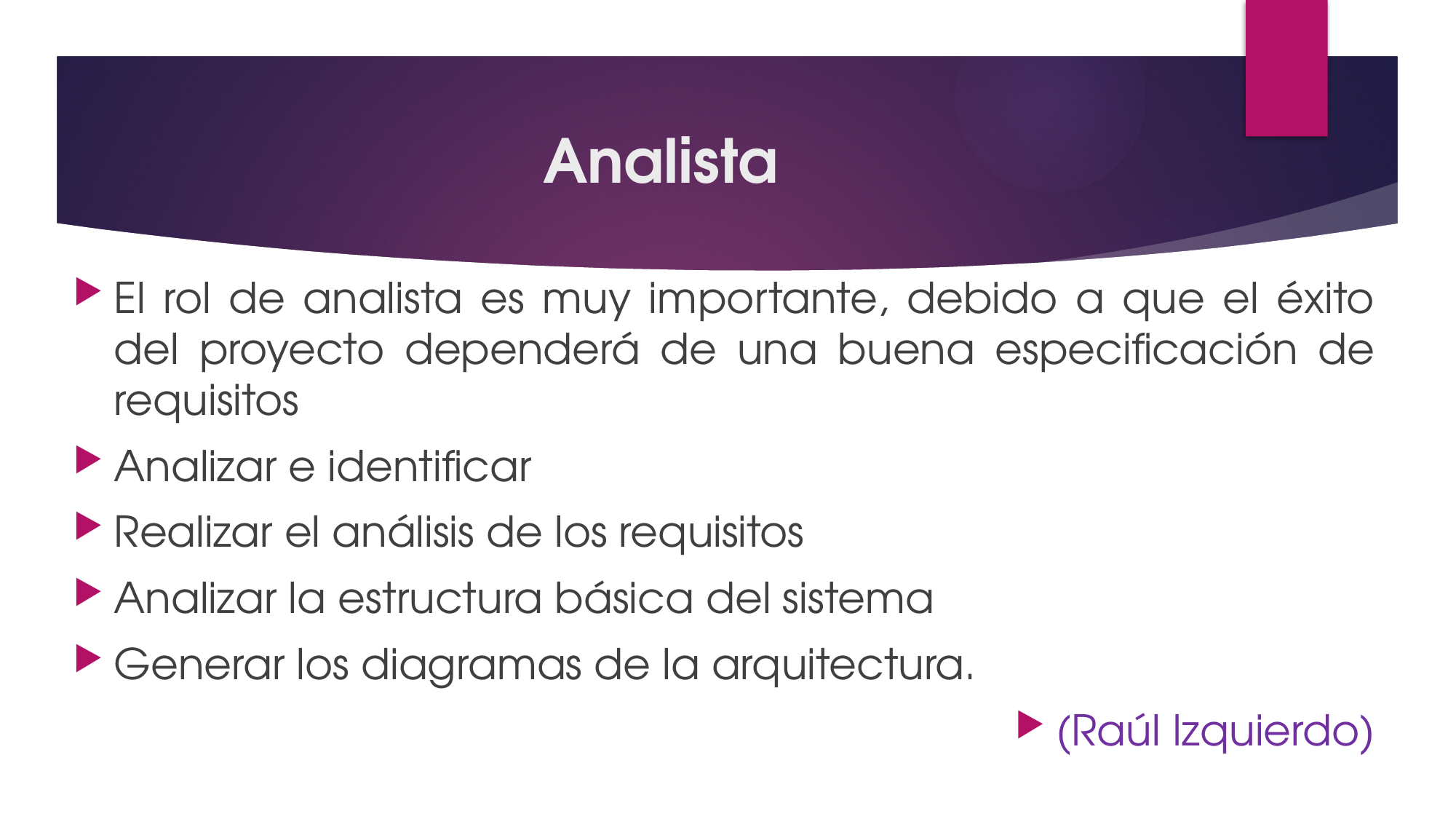

# Analista
El rol de analista es muy importante, debido a que el éxito del proyecto dependerá de una buena especificación de requisitos
Analizar e identificar
Realizar el análisis de los requisitos
Analizar la estructura básica del sistema
Generar los diagramas de la arquitectura.
(Raúl Izquierdo)